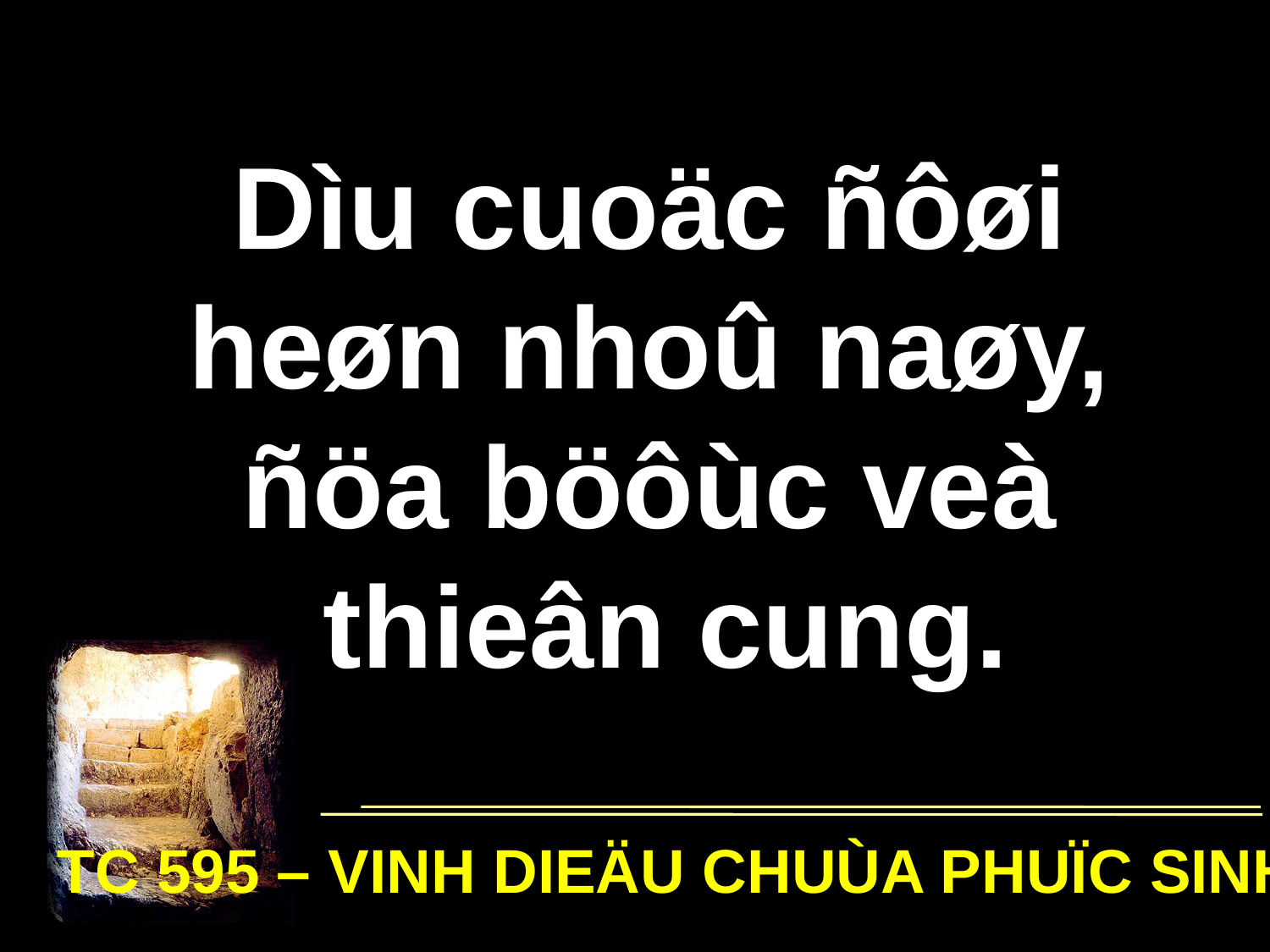

Dìu cuoäc ñôøi
heøn nhoû naøy,
ñöa böôùc veà
thieân cung.
TC 595 – VINH DIEÄU CHUÙA PHUÏC SINH